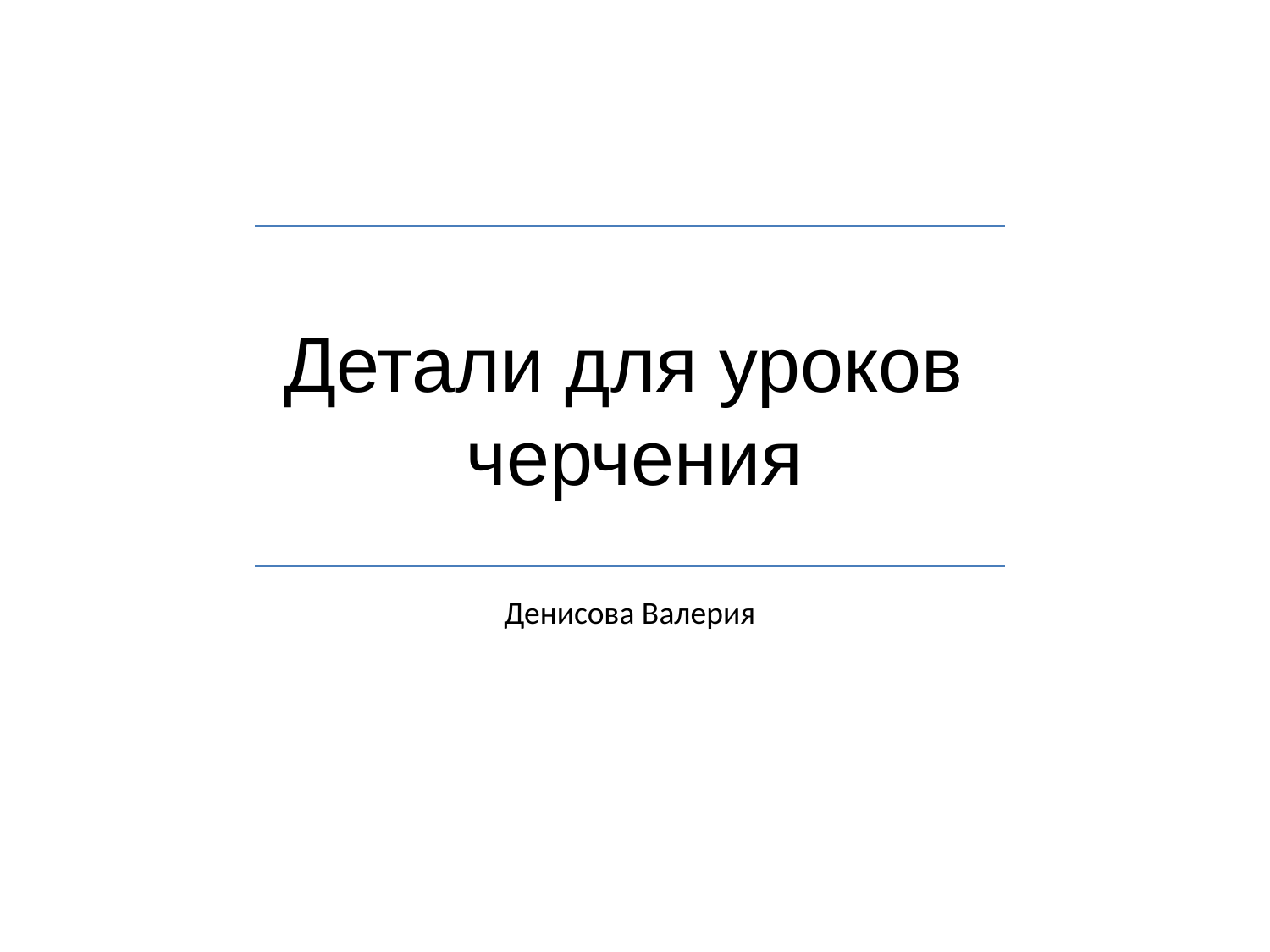

# Детали для уроков черчения
Денисова Валерия